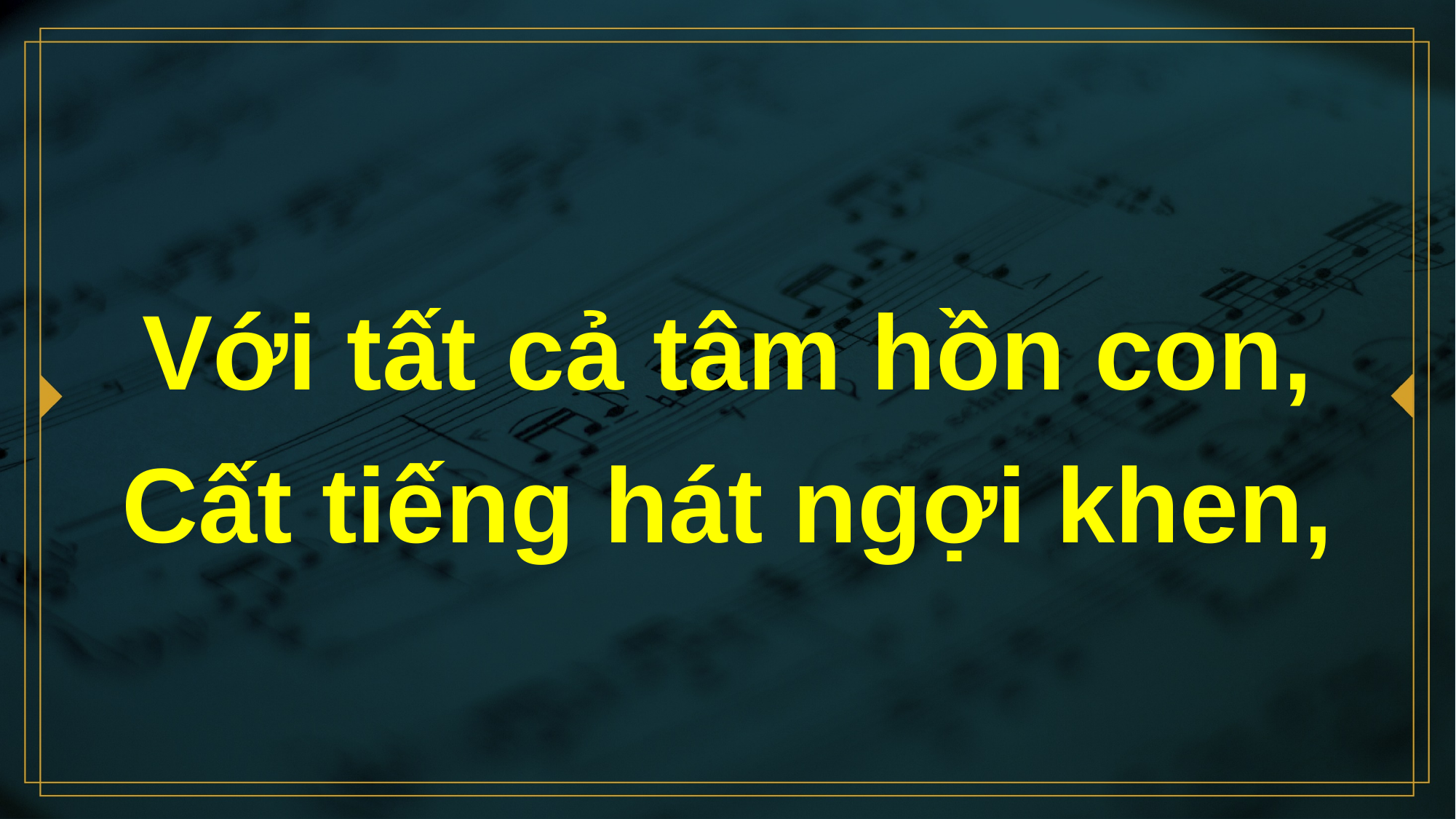

# Với tất cả tâm hồn con, Cất tiếng hát ngợi khen,